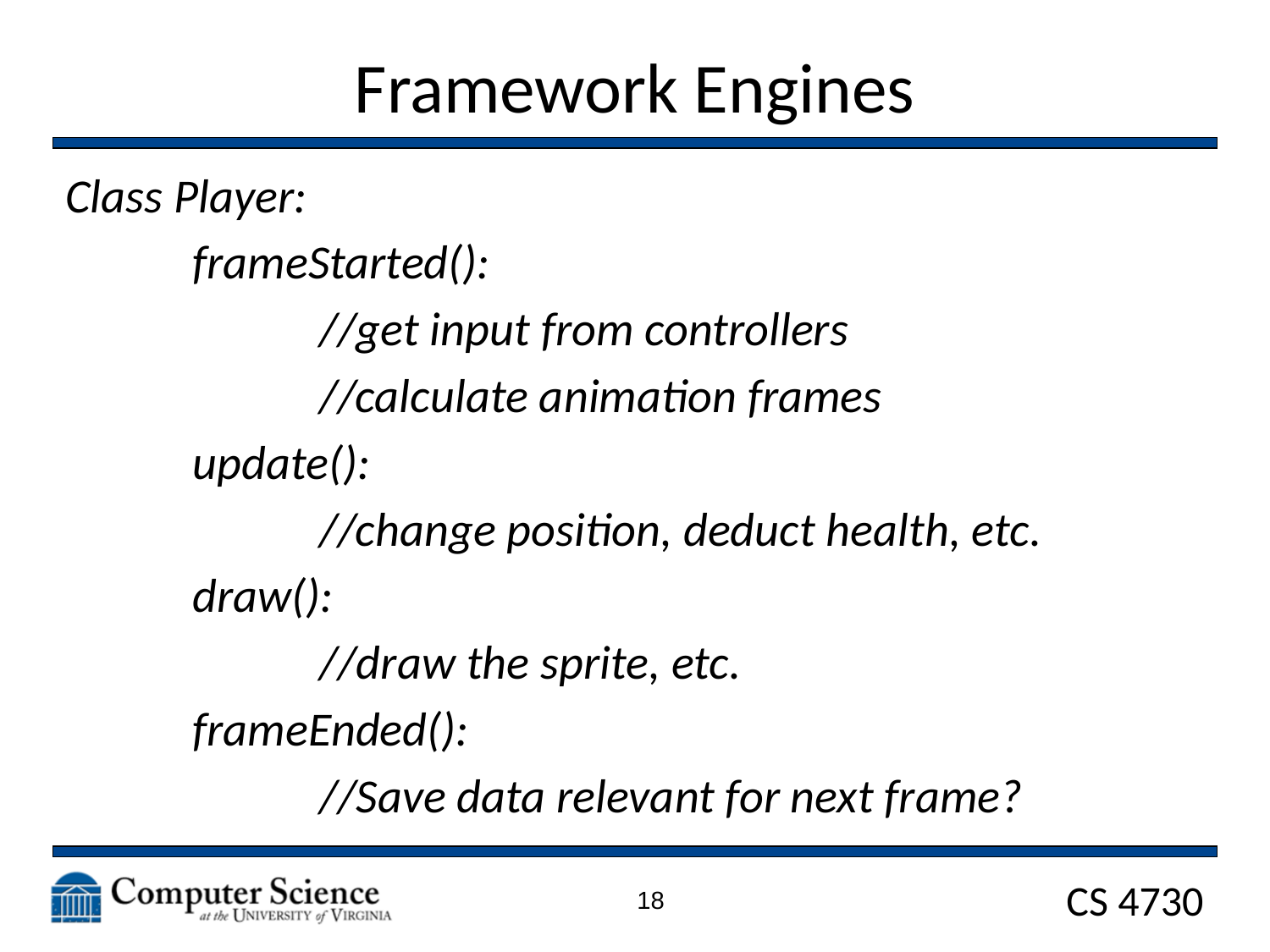

# Framework Engines
Class Player:
	frameStarted():
		//get input from controllers
		//calculate animation frames
	update():
		//change position, deduct health, etc.
	draw():
		//draw the sprite, etc.
	frameEnded():
		//Save data relevant for next frame?
18